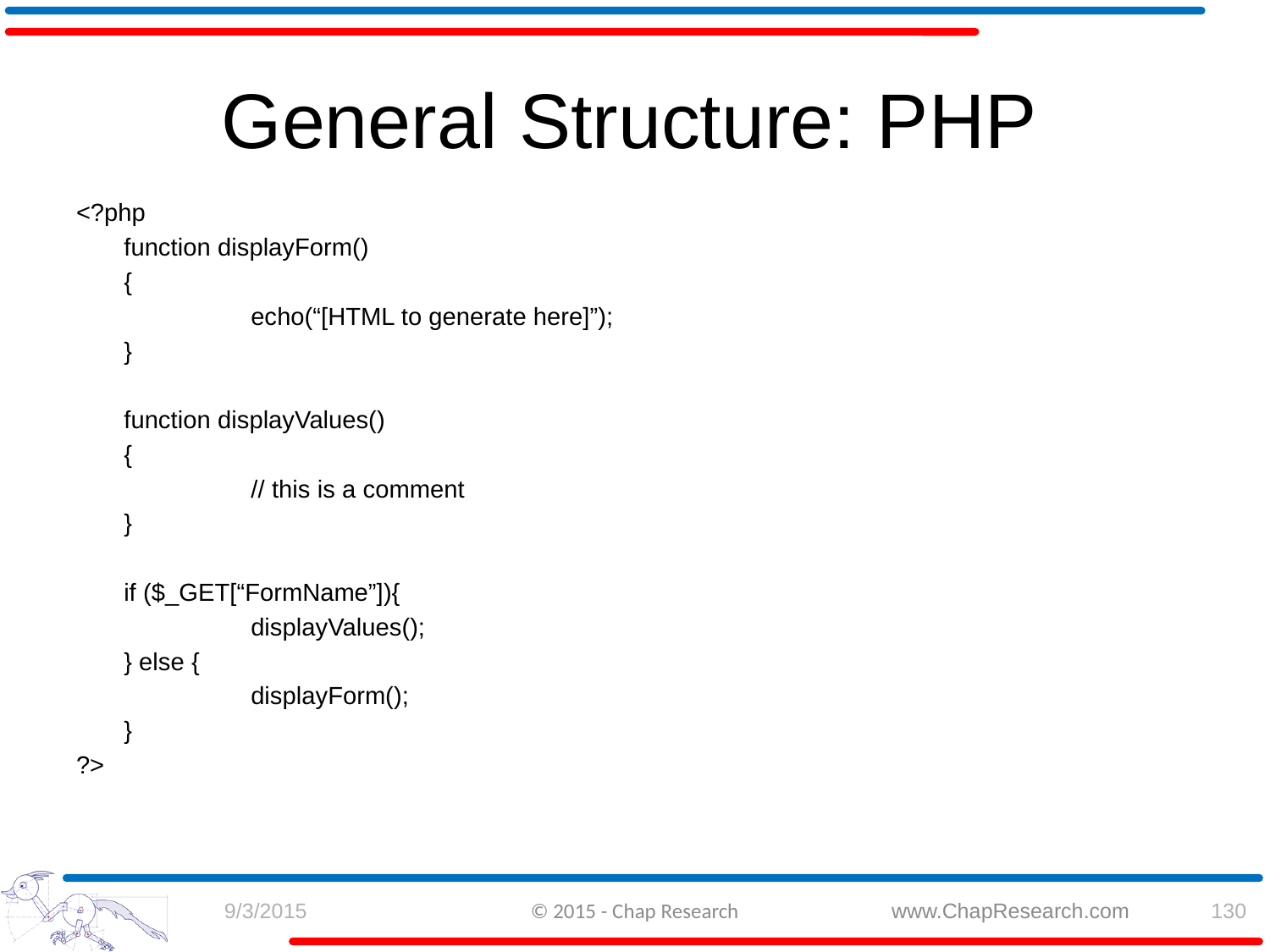

# General Structure: PHP
<?php
	function displayForm()
	{
		echo(“[HTML to generate here]”);
	}

	function displayValues()
	{
		// this is a comment
	}

	if ($_GET[“FormName”]){
		displayValues();
	} else {
		displayForm();
	}
?>
9/3/2015
© 2015 - Chap Research
130